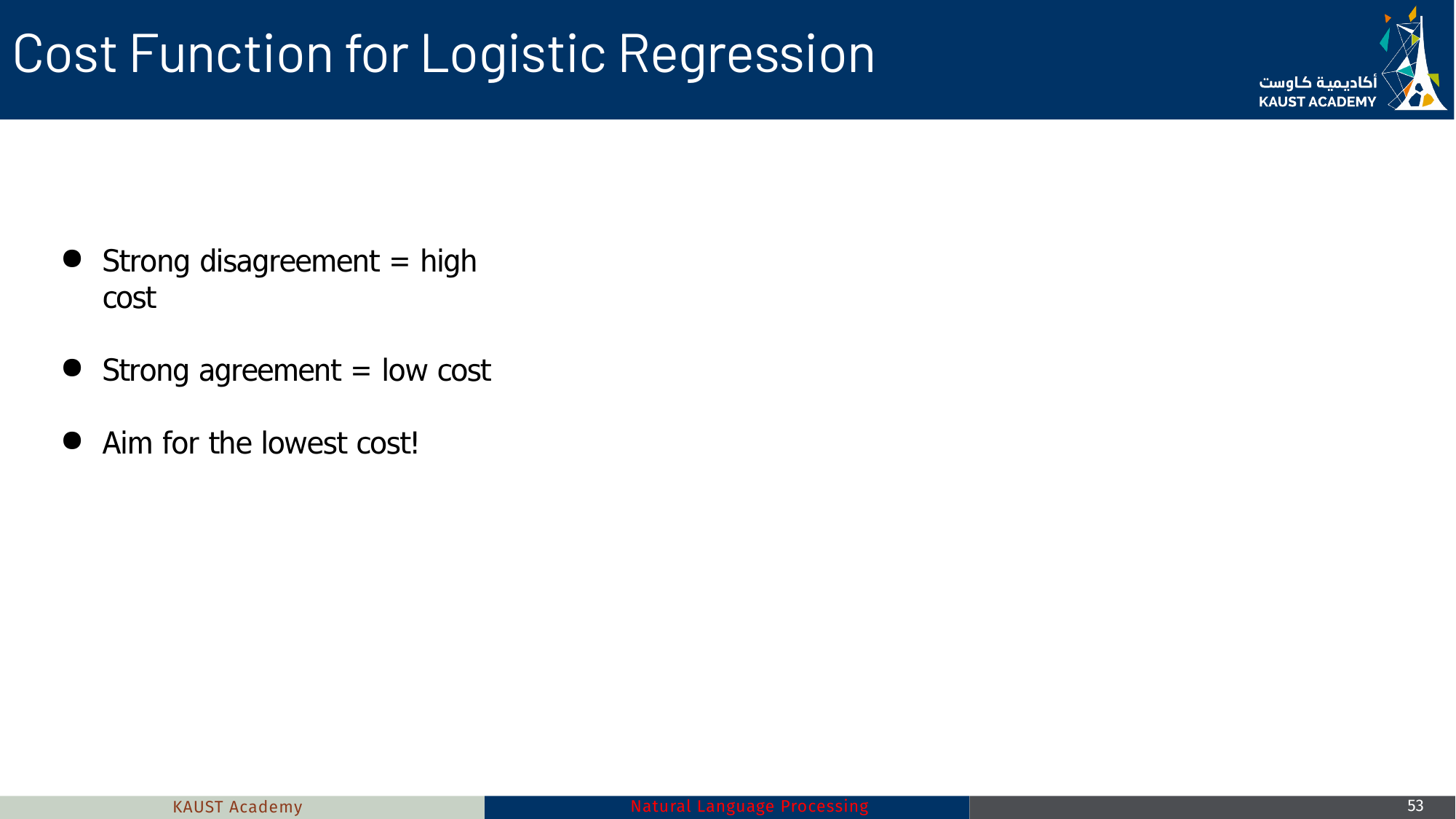

# Cost Function for Logistic Regression
Strong disagreement = high cost
Strong agreement = low cost
Aim for the lowest cost!